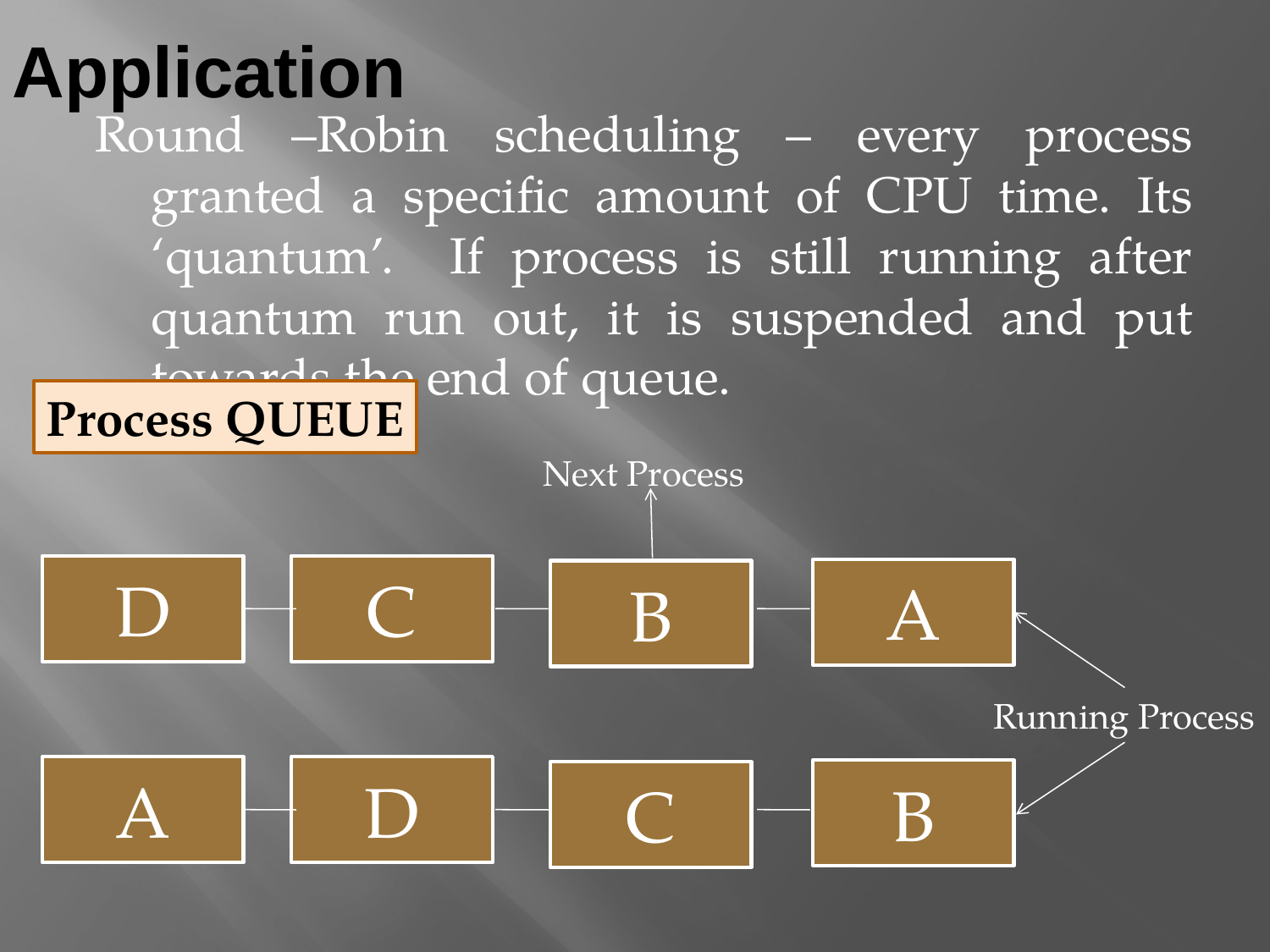

# Application
Round –Robin scheduling – every process granted a specific amount of CPU time. Its ‘quantum’.  If process is still running after quantum run out, it is suspended and put towards the end of queue.
Process QUEUE
Next Process
D
C
A
B
Running Process
A
D
B
C